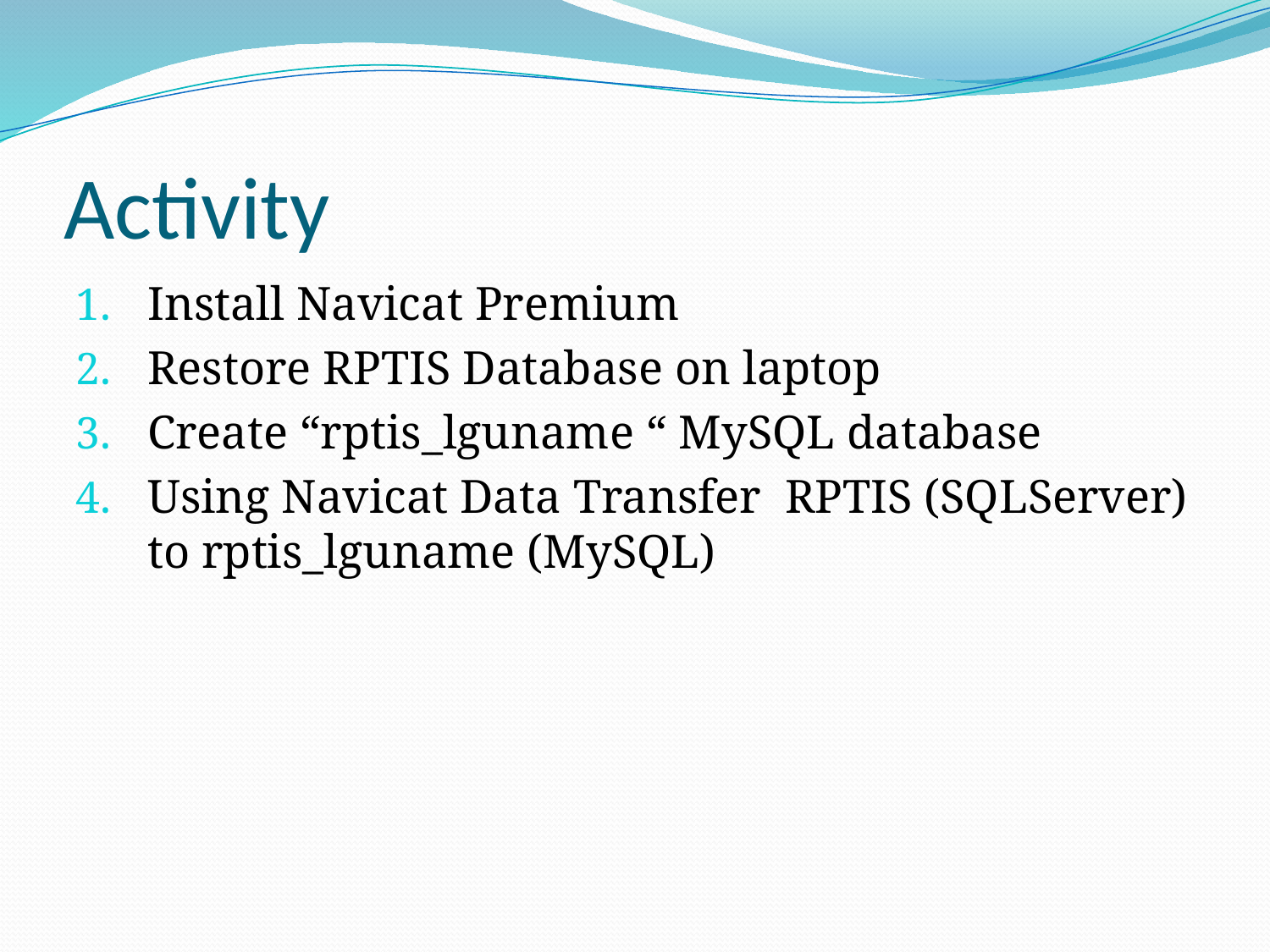

# Activity
Install Navicat Premium
Restore RPTIS Database on laptop
Create “rptis_lguname “ MySQL database
Using Navicat Data Transfer  RPTIS (SQLServer) to rptis_lguname (MySQL)